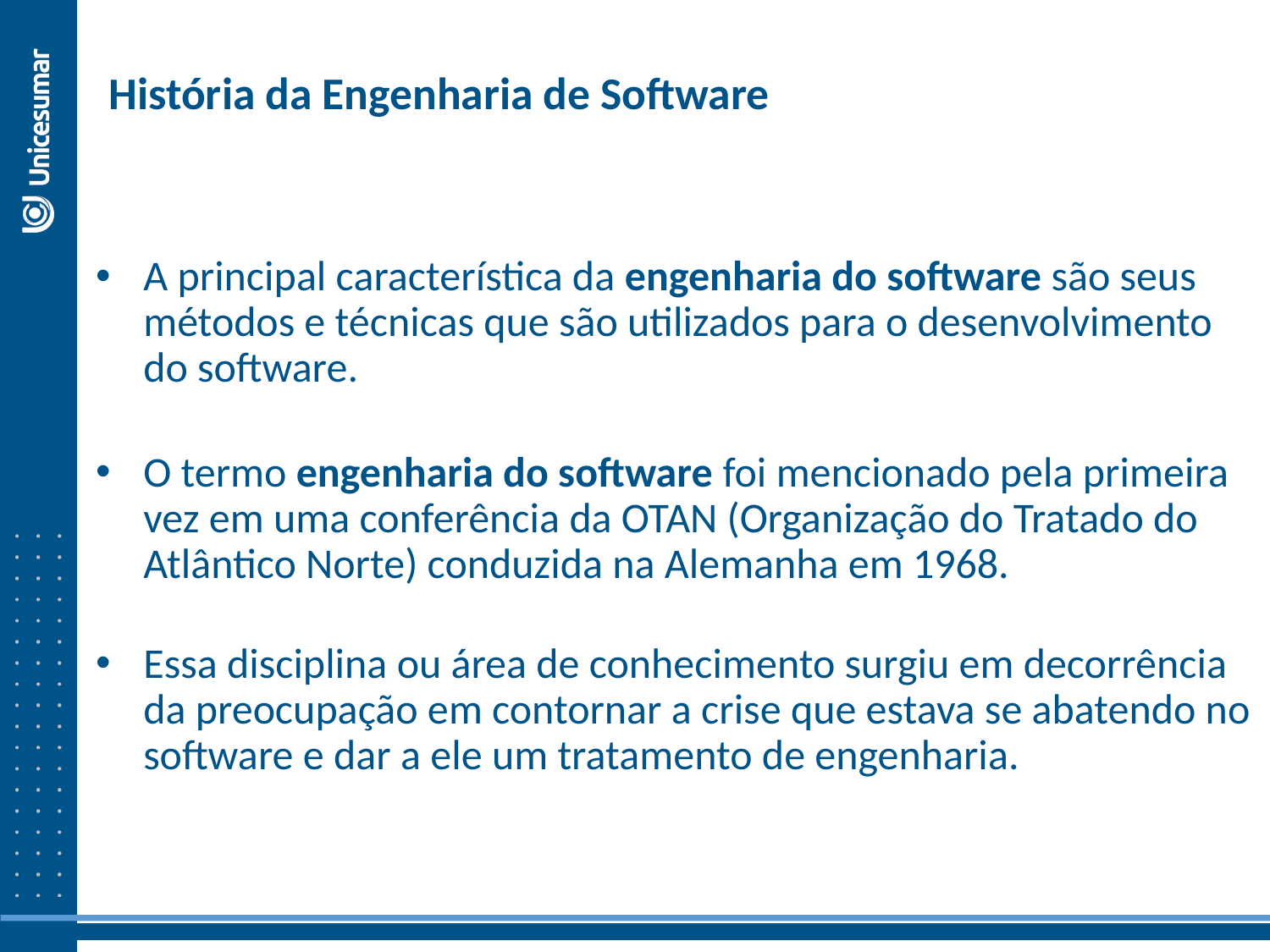

História da Engenharia de Software
A principal característica da engenharia do software são seus métodos e técnicas que são utilizados para o desenvolvimento do software.
O termo engenharia do software foi mencionado pela primeira vez em uma conferência da OTAN (Organização do Tratado do Atlântico Norte) conduzida na Alemanha em 1968.
Essa disciplina ou área de conhecimento surgiu em decorrência da preocupação em contornar a crise que estava se abatendo no software e dar a ele um tratamento de engenharia.